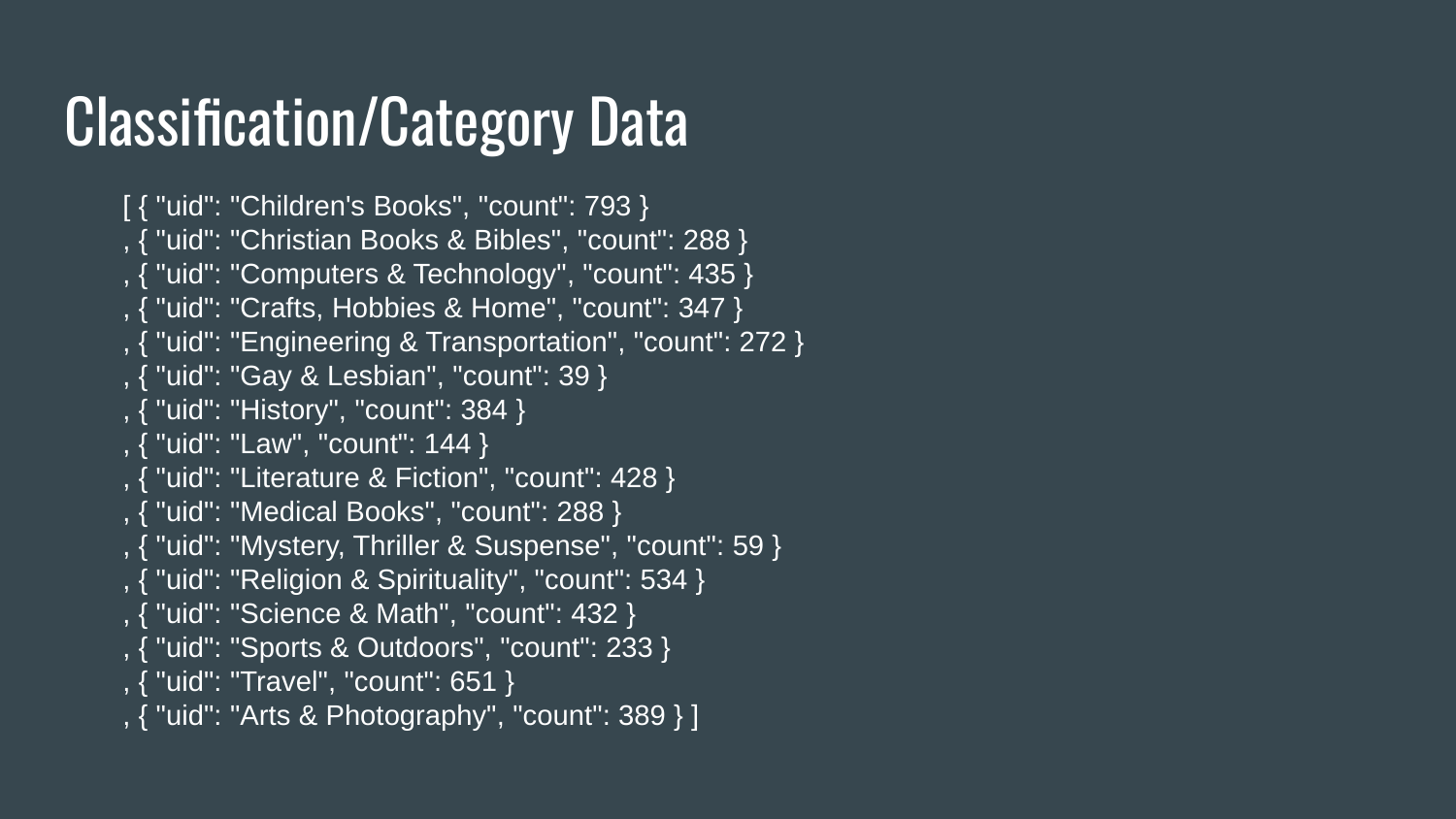

# Classification/Category Data
[ { "uid": "Children's Books", "count": 793 }
, { "uid": "Christian Books & Bibles", "count": 288 }
, { "uid": "Computers & Technology", "count": 435 }
, { "uid": "Crafts, Hobbies & Home", "count": 347 }
, { "uid": "Engineering & Transportation", "count": 272 }
, { "uid": "Gay & Lesbian", "count": 39 }
, { "uid": "History", "count": 384 }
, { "uid": "Law", "count": 144 }
, { "uid": "Literature & Fiction", "count": 428 }
, { "uid": "Medical Books", "count": 288 }
, { "uid": "Mystery, Thriller & Suspense", "count": 59 }
, { "uid": "Religion & Spirituality", "count": 534 }
, { "uid": "Science & Math", "count": 432 }
, { "uid": "Sports & Outdoors", "count": 233 }
, { "uid": "Travel", "count": 651 }
, { "uid": "Arts & Photography", "count": 389 } ]